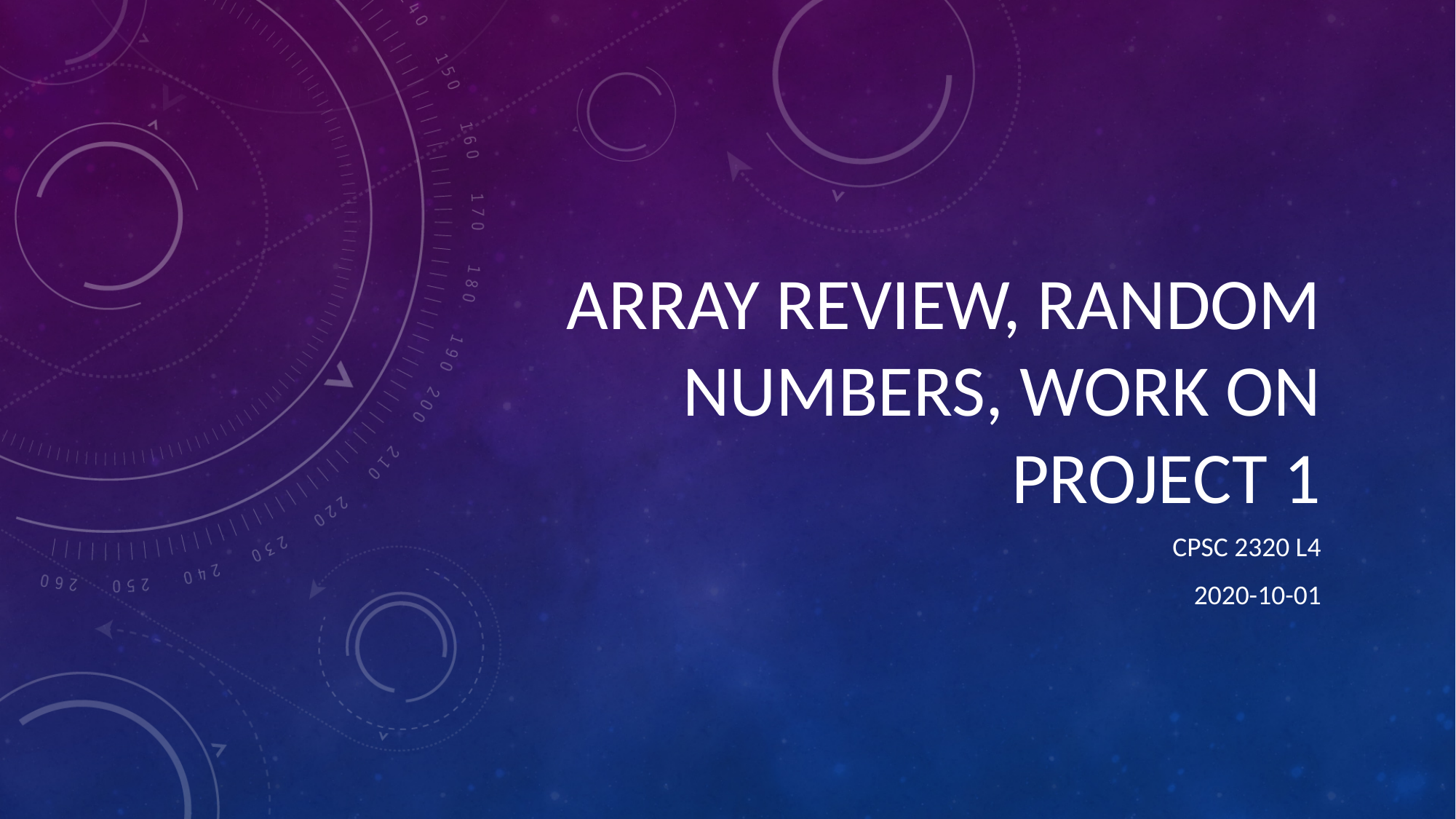

# Array Review, Random numbers, Work on Project 1
CPSC 2320 L4
2020-10-01